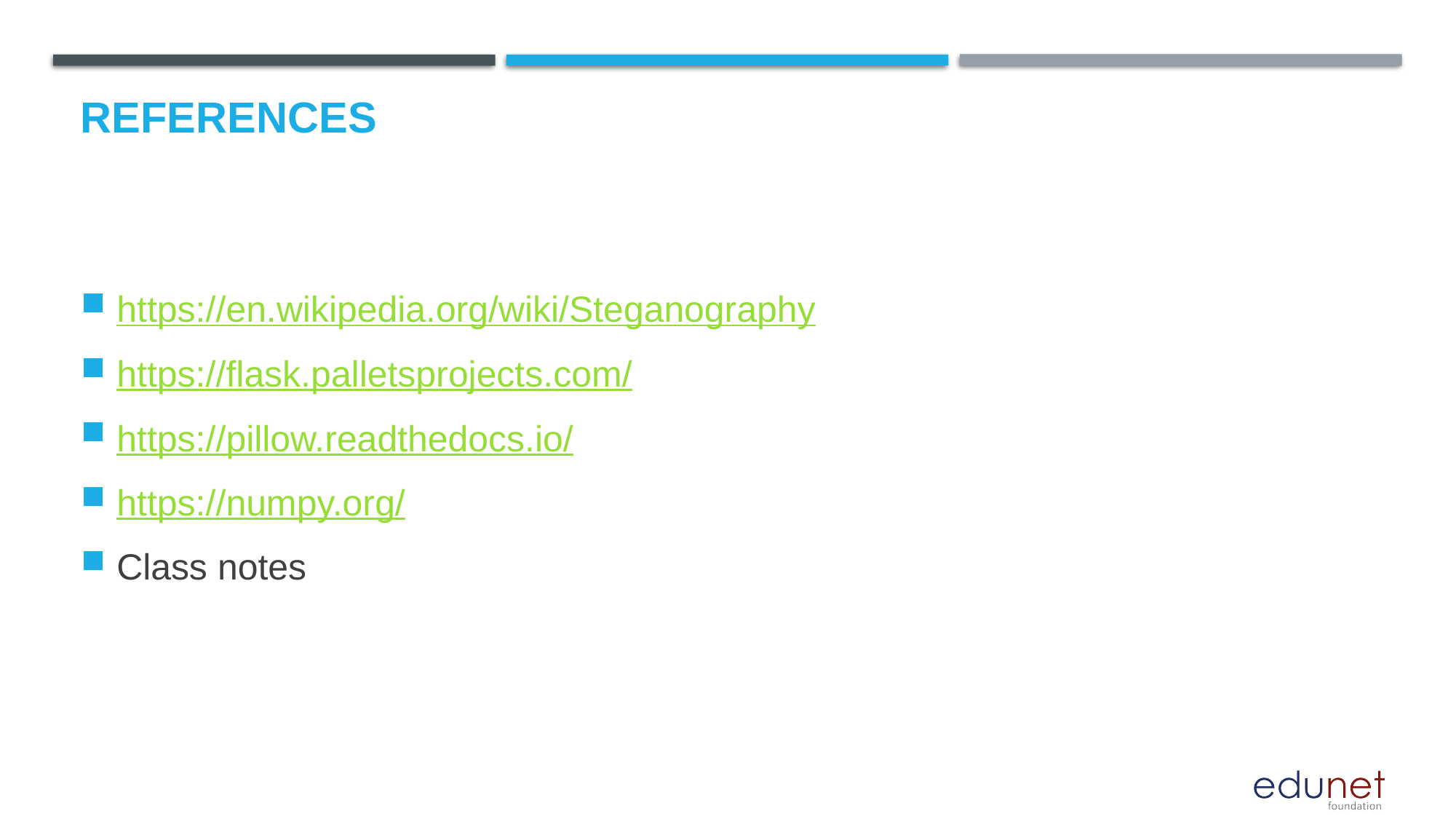

# References
https://en.wikipedia.org/wiki/Steganography
https://flask.palletsprojects.com/
https://pillow.readthedocs.io/
https://numpy.org/
Class notes